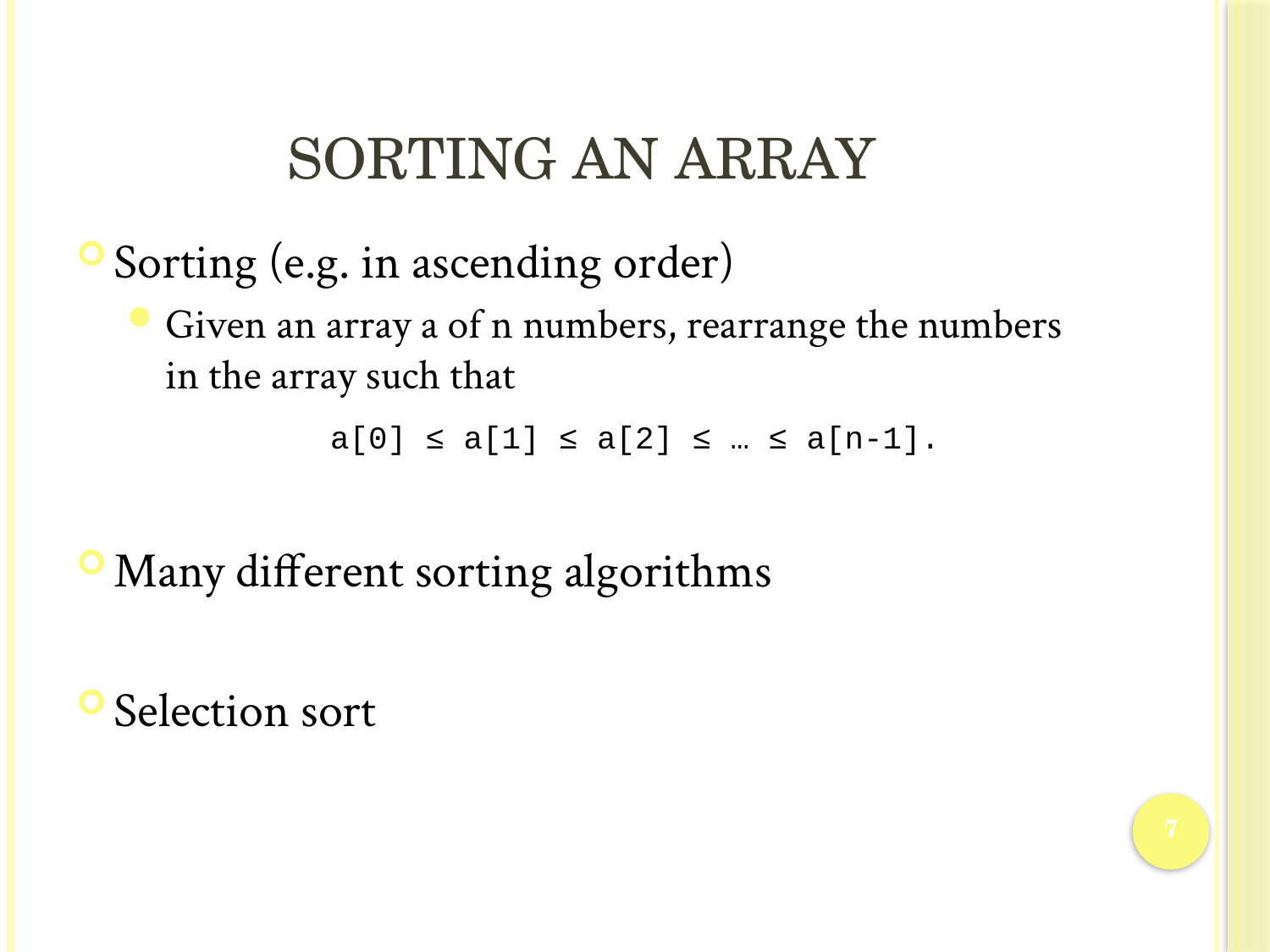

# Sorting an array
Sorting (e.g. in ascending order)
Given an array a of n numbers, rearrange the numbers in the array such that
		    a[0] ≤ a[1] ≤ a[2] ≤ … ≤ a[n-1].

Many different sorting algorithms

Selection sort

7